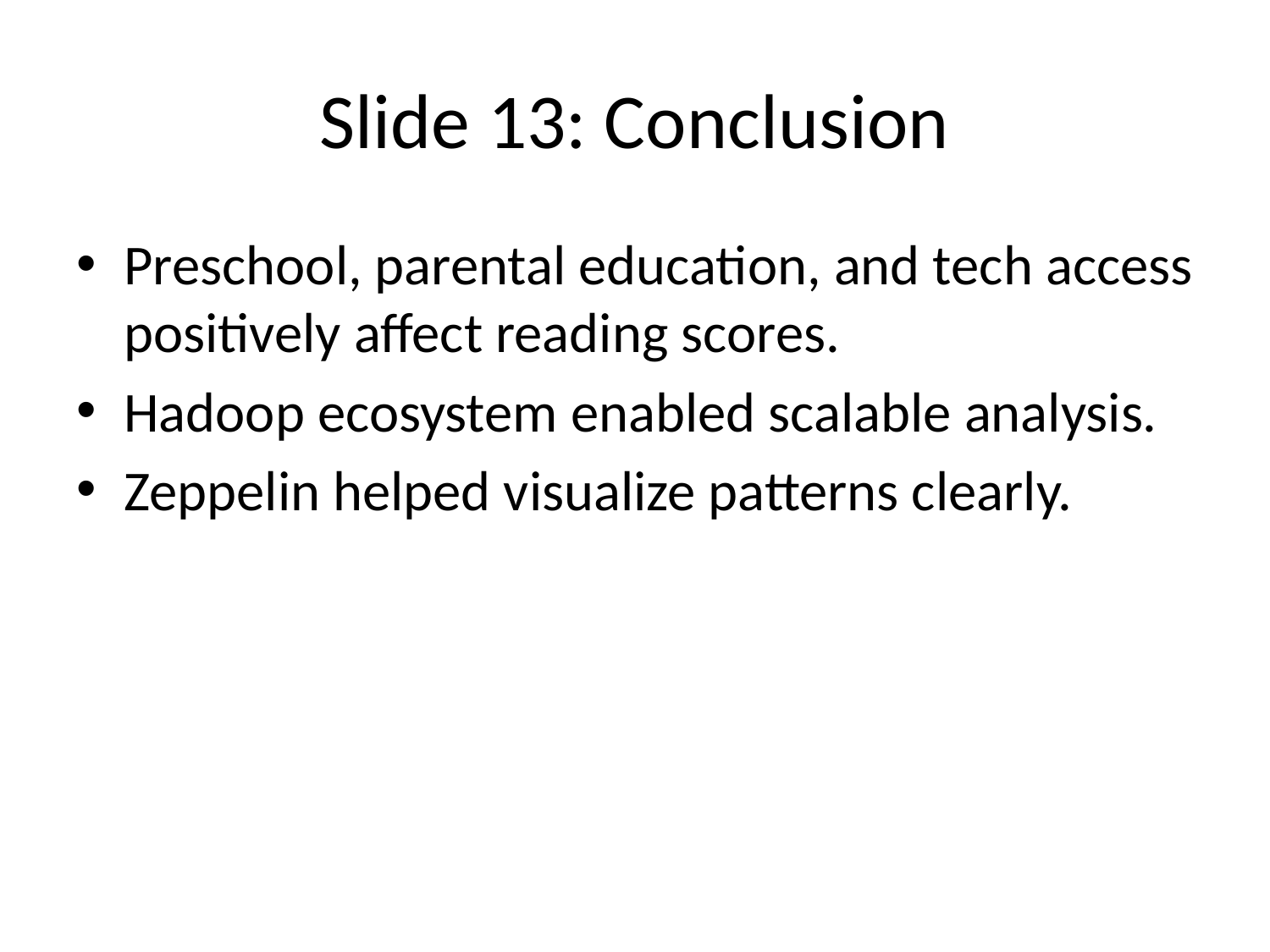

# Slide 13: Conclusion
Preschool, parental education, and tech access positively affect reading scores.
Hadoop ecosystem enabled scalable analysis.
Zeppelin helped visualize patterns clearly.